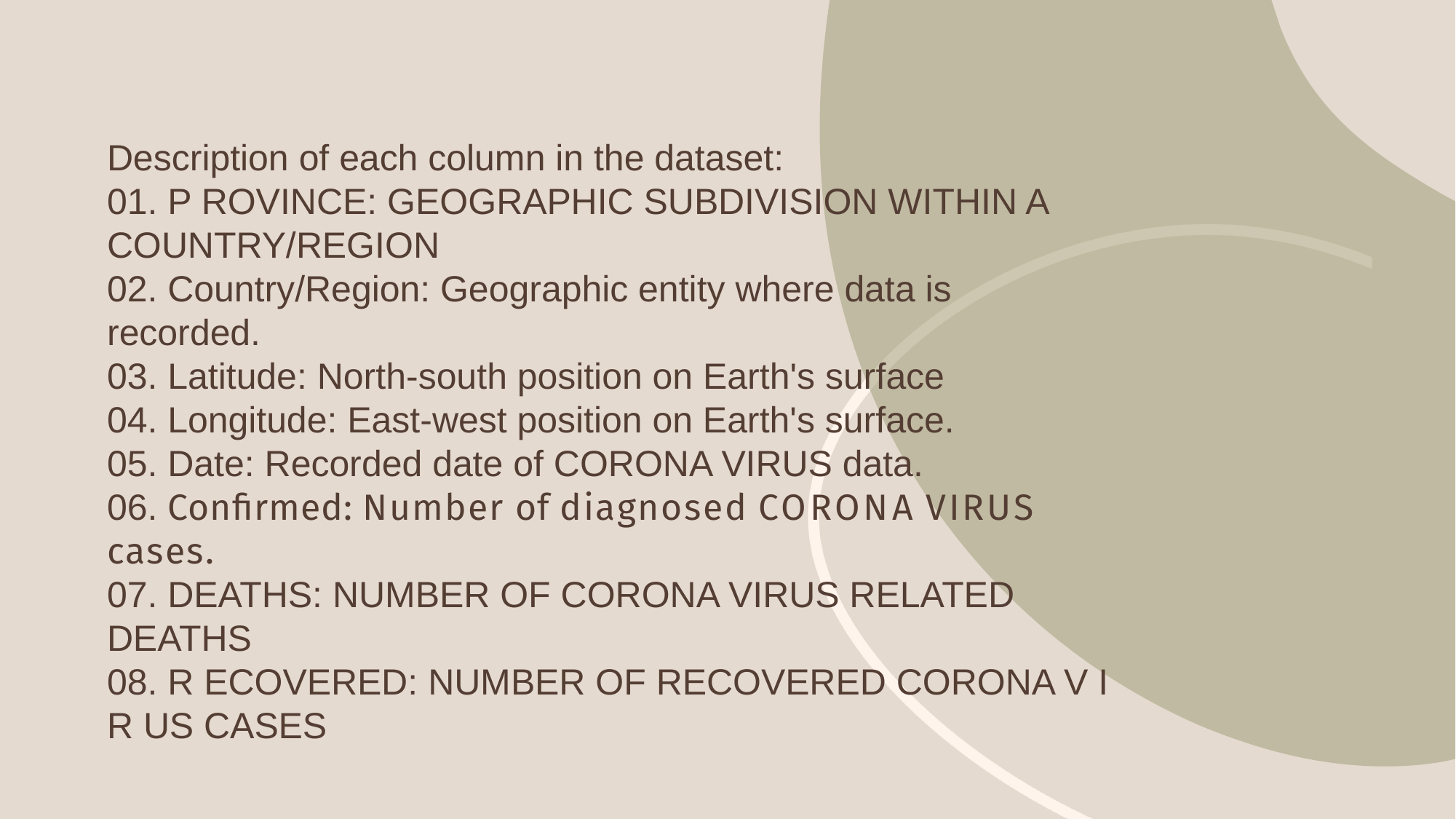

Description of each column in the dataset:
01. P ROVINCE: GEOGRAPHIC SUBDIVISION WITHIN A COUNTRY/REGION
02. Country/Region: Geographic entity where data is recorded.
03. Latitude: North-south position on Earth's surface
04. Longitude: East-west position on Earth's surface.
05. Date: Recorded date of CORONA VIRUS data.
06. Confirmed: Number of diagnosed CORONA VIRUS  cases.
07. DEATHS: NUMBER OF CORONA VIRUS RELATED DEATHS
08. R ECOVERED: NUMBER OF RECOVERED CORONA V I R US CASES